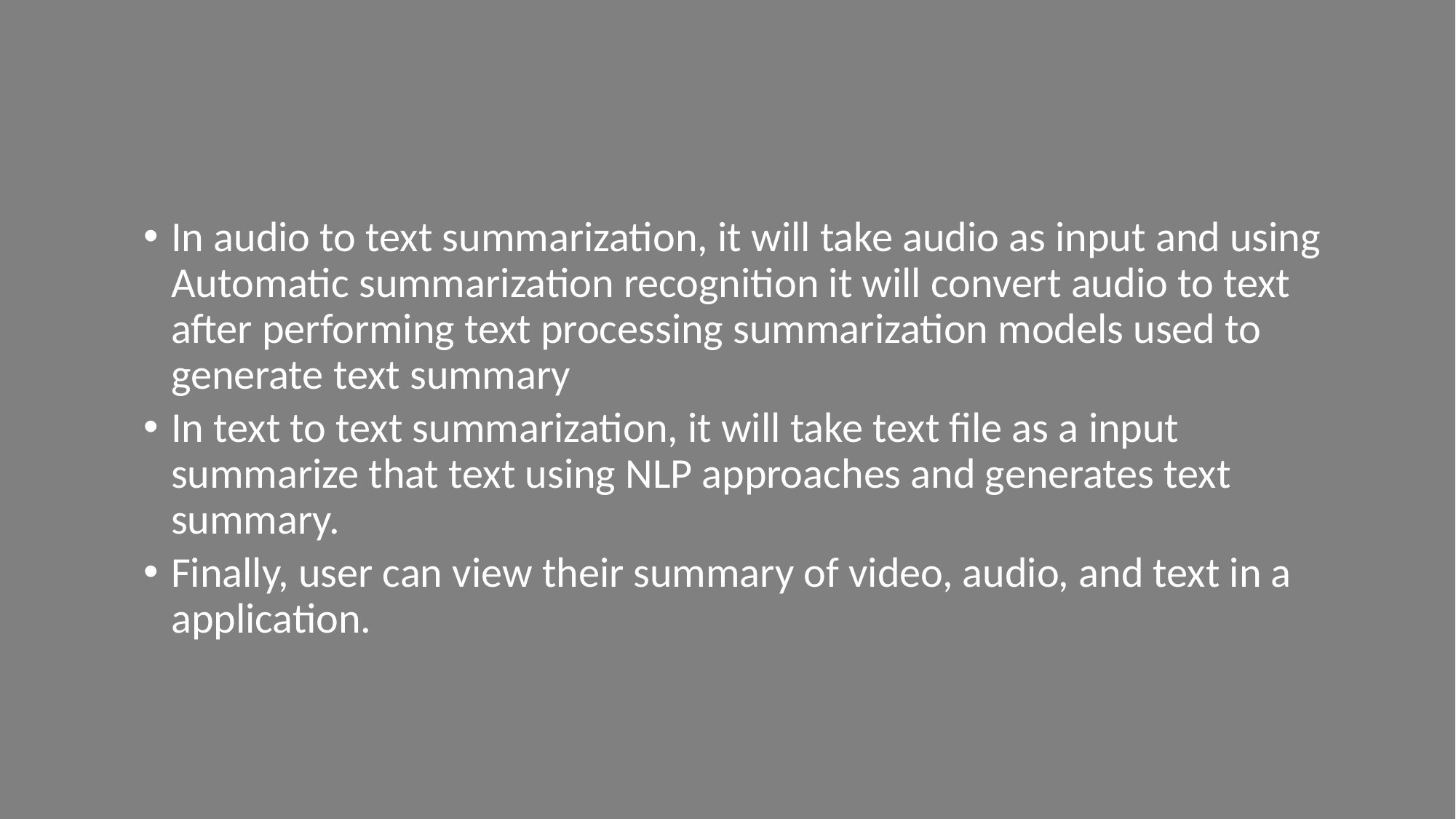

In audio to text summarization, it will take audio as input and using Automatic summarization recognition it will convert audio to text after performing text processing summarization models used to generate text summary
In text to text summarization, it will take text file as a input summarize that text using NLP approaches and generates text summary.
Finally, user can view their summary of video, audio, and text in a application.

#

01

02

03

04

05